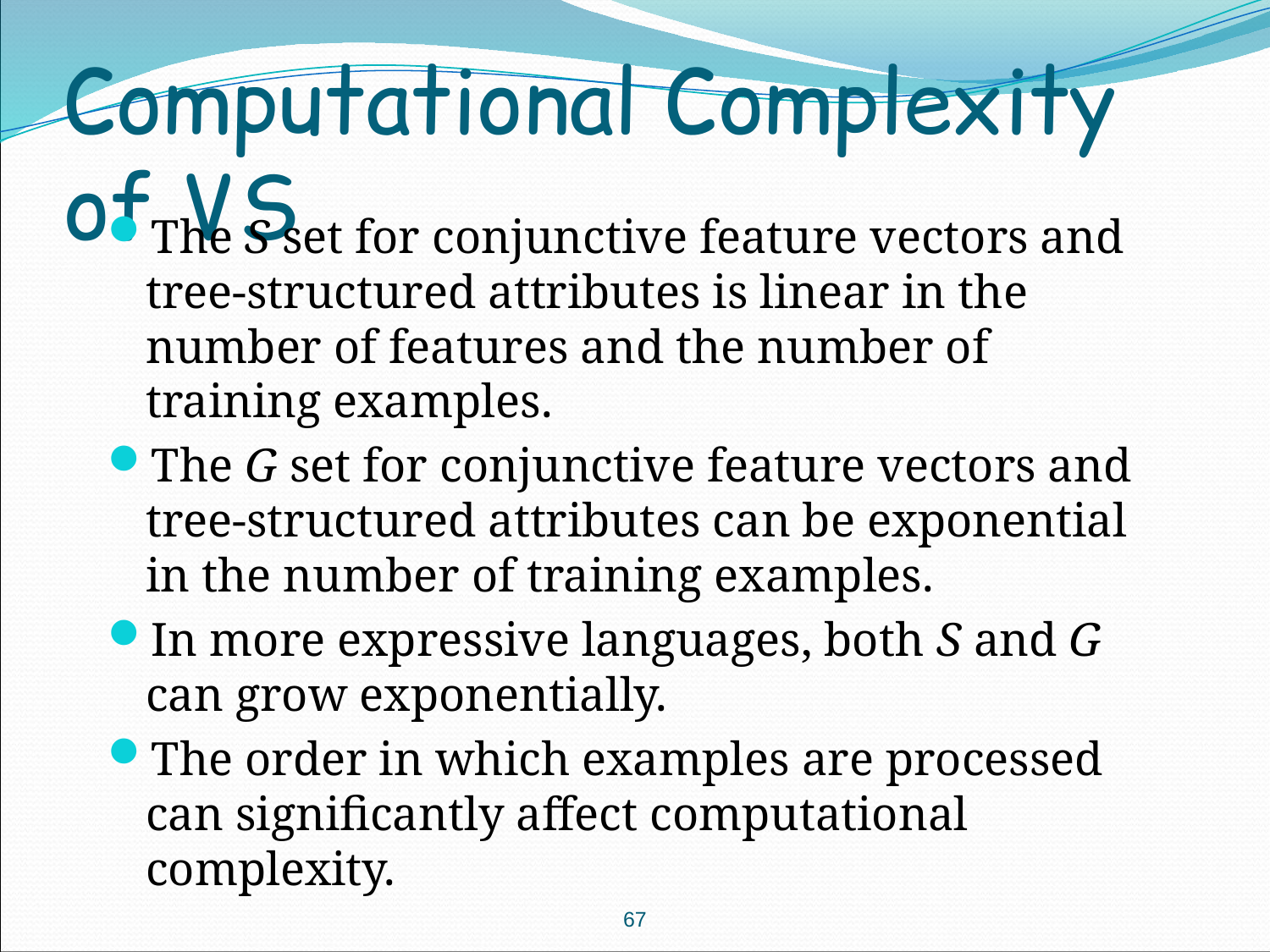

# Computational Complexity of VS
The S set for conjunctive feature vectors and tree-structured attributes is linear in the number of features and the number of training examples.
The G set for conjunctive feature vectors and tree-structured attributes can be exponential in the number of training examples.
In more expressive languages, both S and G can grow exponentially.
The order in which examples are processed can significantly affect computational complexity.
67